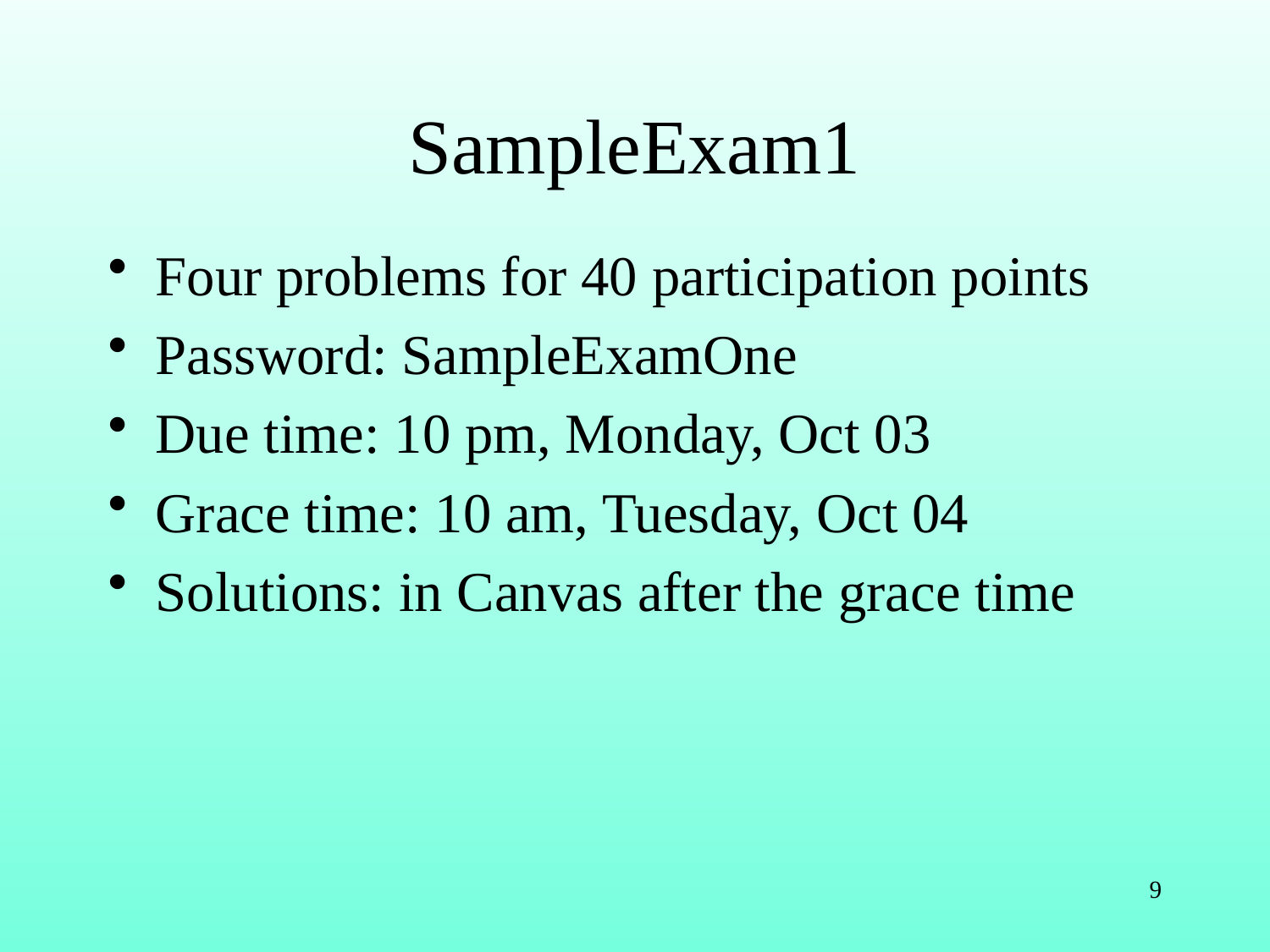

# SampleExam1
Four problems for 40 participation points
Password: SampleExamOne
Due time: 10 pm, Monday, Oct 03
Grace time: 10 am, Tuesday, Oct 04
Solutions: in Canvas after the grace time
9